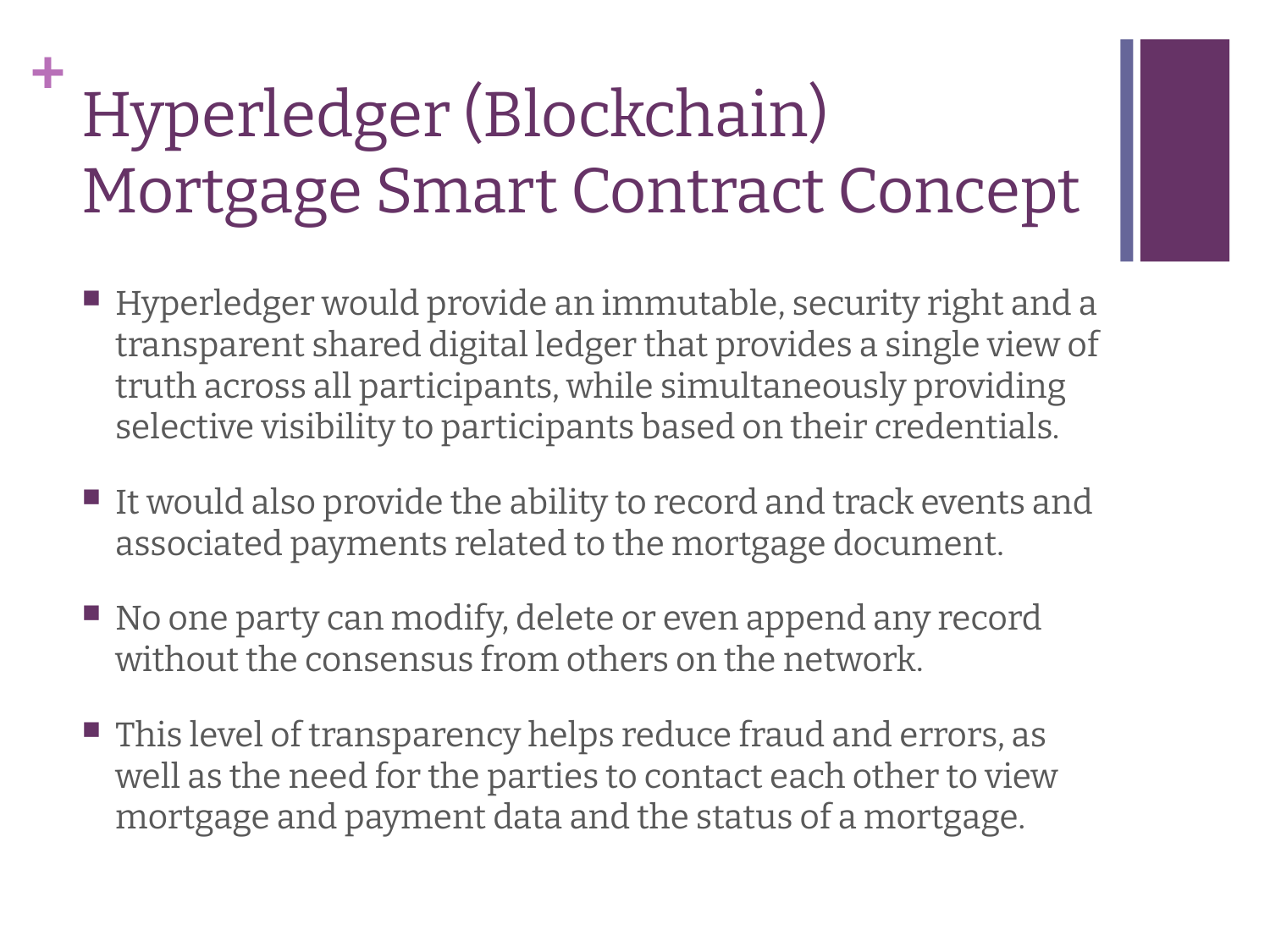

# Hyperledger (Blockchain) Mortgage Smart Contract Concept
Hyperledger would provide an immutable, security right and a transparent shared digital ledger that provides a single view of truth across all participants, while simultaneously providing selective visibility to participants based on their credentials.
It would also provide the ability to record and track events and associated payments related to the mortgage document.
No one party can modify, delete or even append any record without the consensus from others on the network.
This level of transparency helps reduce fraud and errors, as well as the need for the parties to contact each other to view mortgage and payment data and the status of a mortgage.